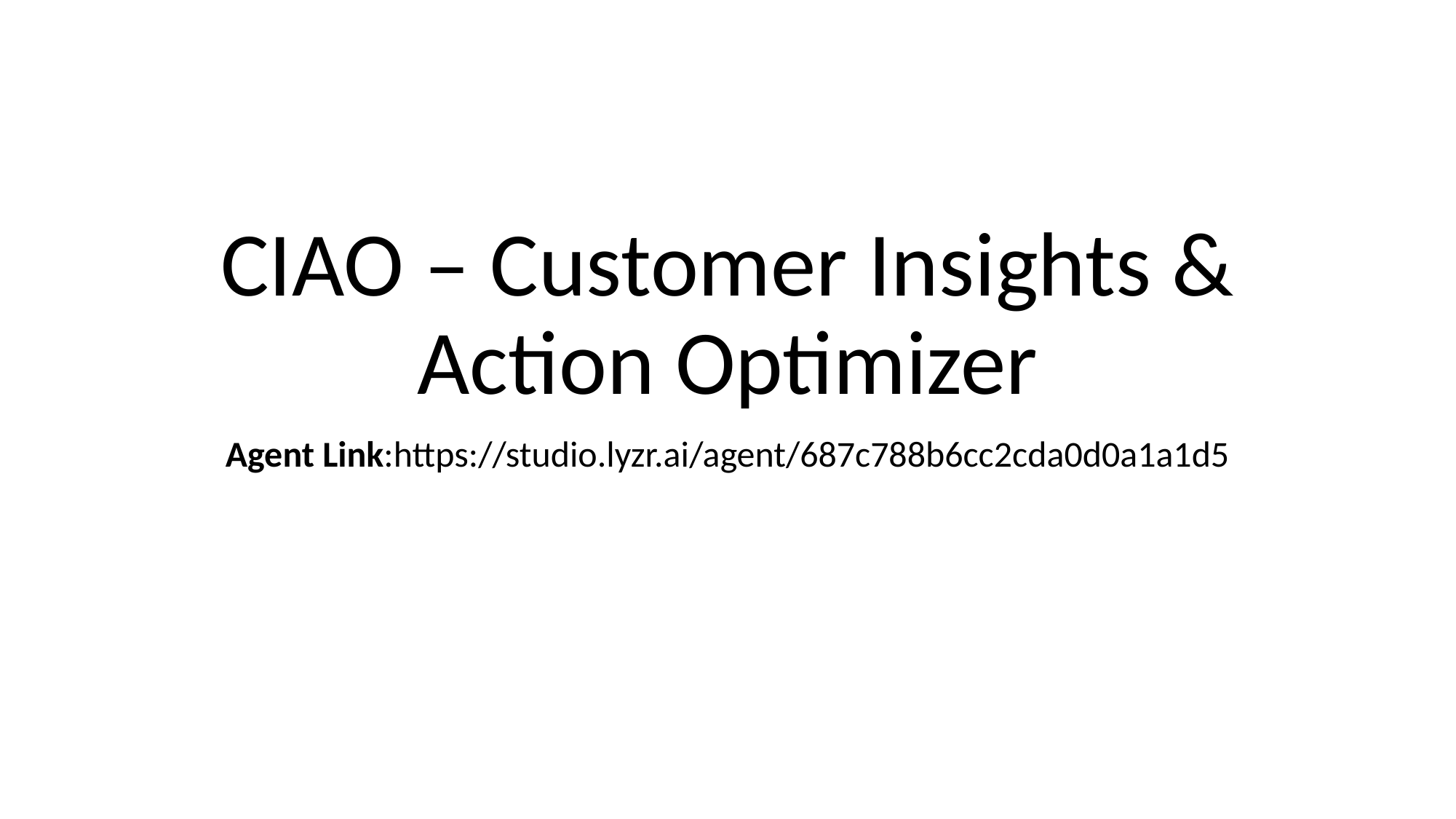

# CIAO – Customer Insights & Action Optimizer
Agent Link:https://studio.lyzr.ai/agent/687c788b6cc2cda0d0a1a1d5